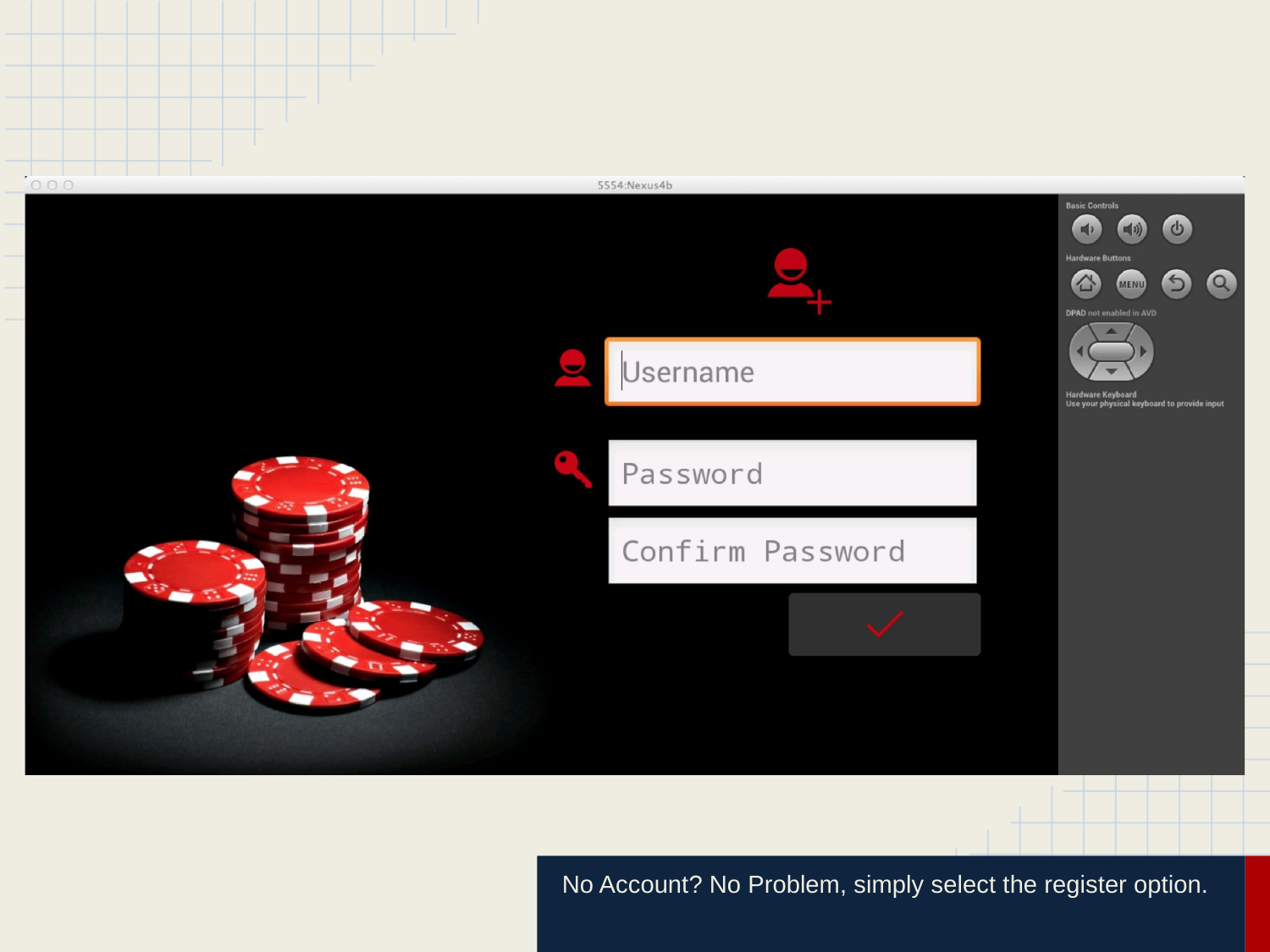

No Account? No Problem, simply select the register option.